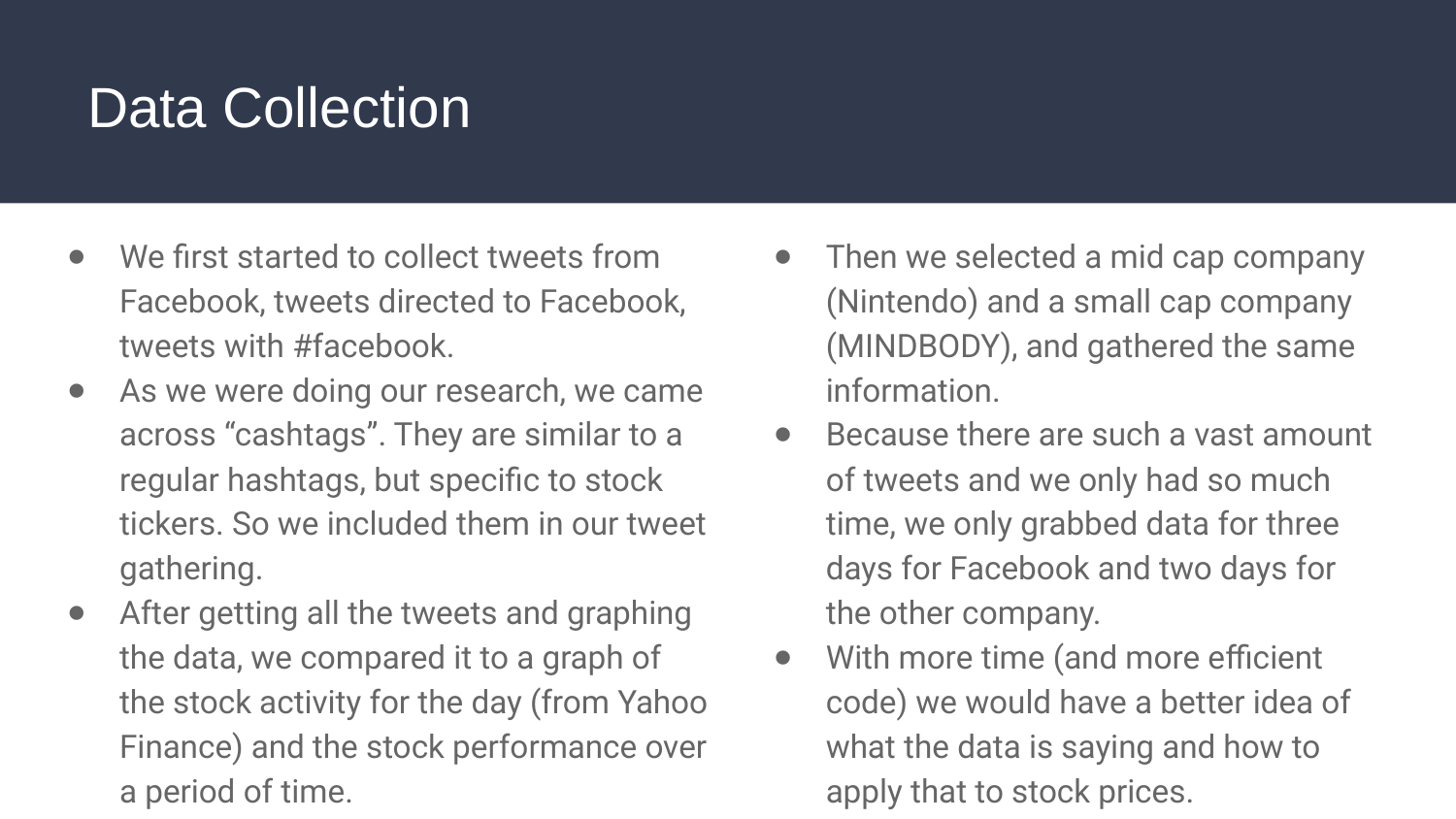

# Data Collection
We first started to collect tweets from Facebook, tweets directed to Facebook, tweets with #facebook.
As we were doing our research, we came across “cashtags”. They are similar to a regular hashtags, but specific to stock tickers. So we included them in our tweet gathering.
After getting all the tweets and graphing the data, we compared it to a graph of the stock activity for the day (from Yahoo Finance) and the stock performance over a period of time.
Then we selected a mid cap company (Nintendo) and a small cap company (MINDBODY), and gathered the same information.
Because there are such a vast amount of tweets and we only had so much time, we only grabbed data for three days for Facebook and two days for the other company.
With more time (and more efficient code) we would have a better idea of what the data is saying and how to apply that to stock prices.